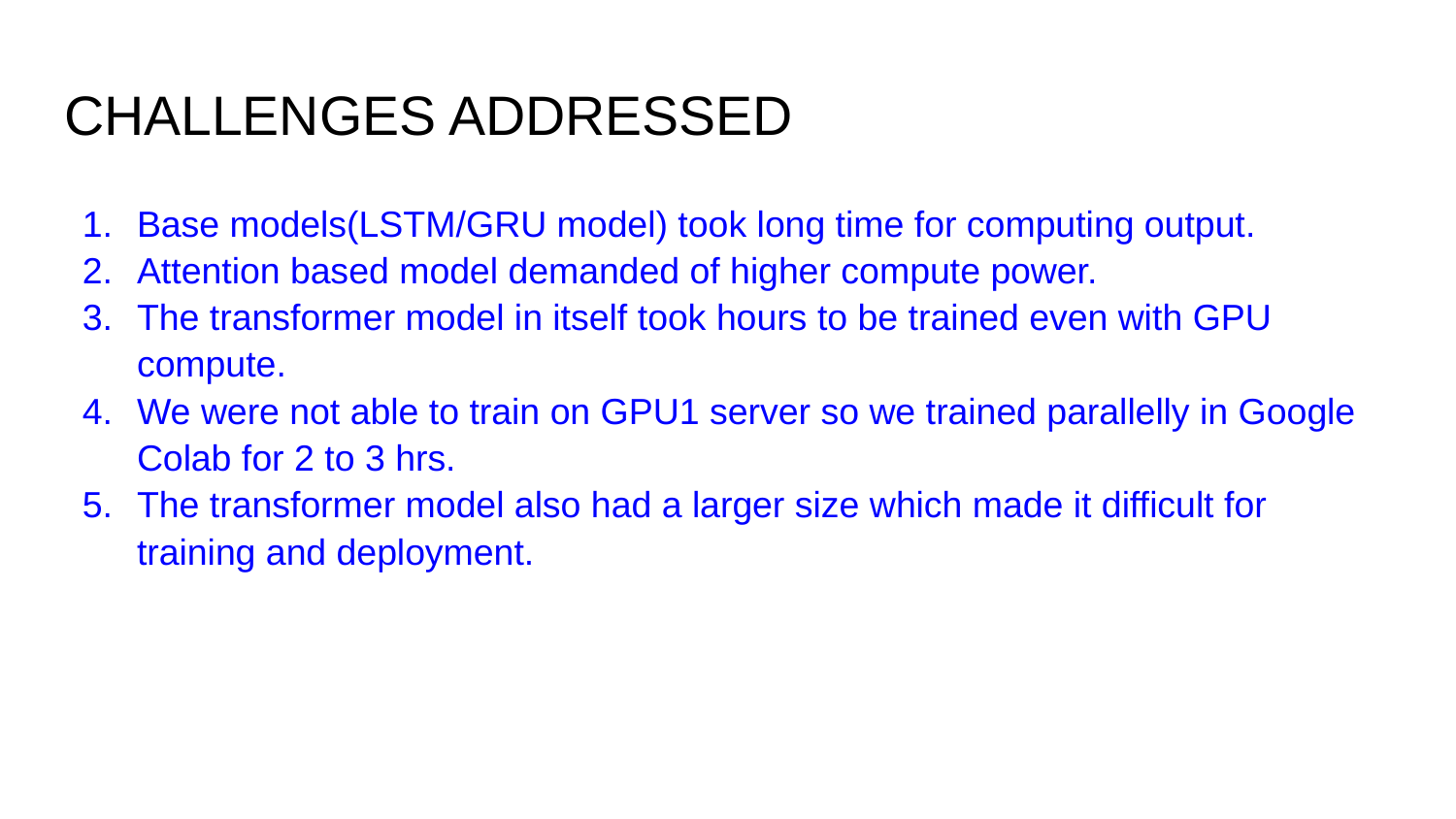

# CHALLENGES ADDRESSED
Base models(LSTM/GRU model) took long time for computing output.
Attention based model demanded of higher compute power.
The transformer model in itself took hours to be trained even with GPU compute.
We were not able to train on GPU1 server so we trained parallelly in Google Colab for 2 to 3 hrs.
The transformer model also had a larger size which made it difficult for training and deployment.